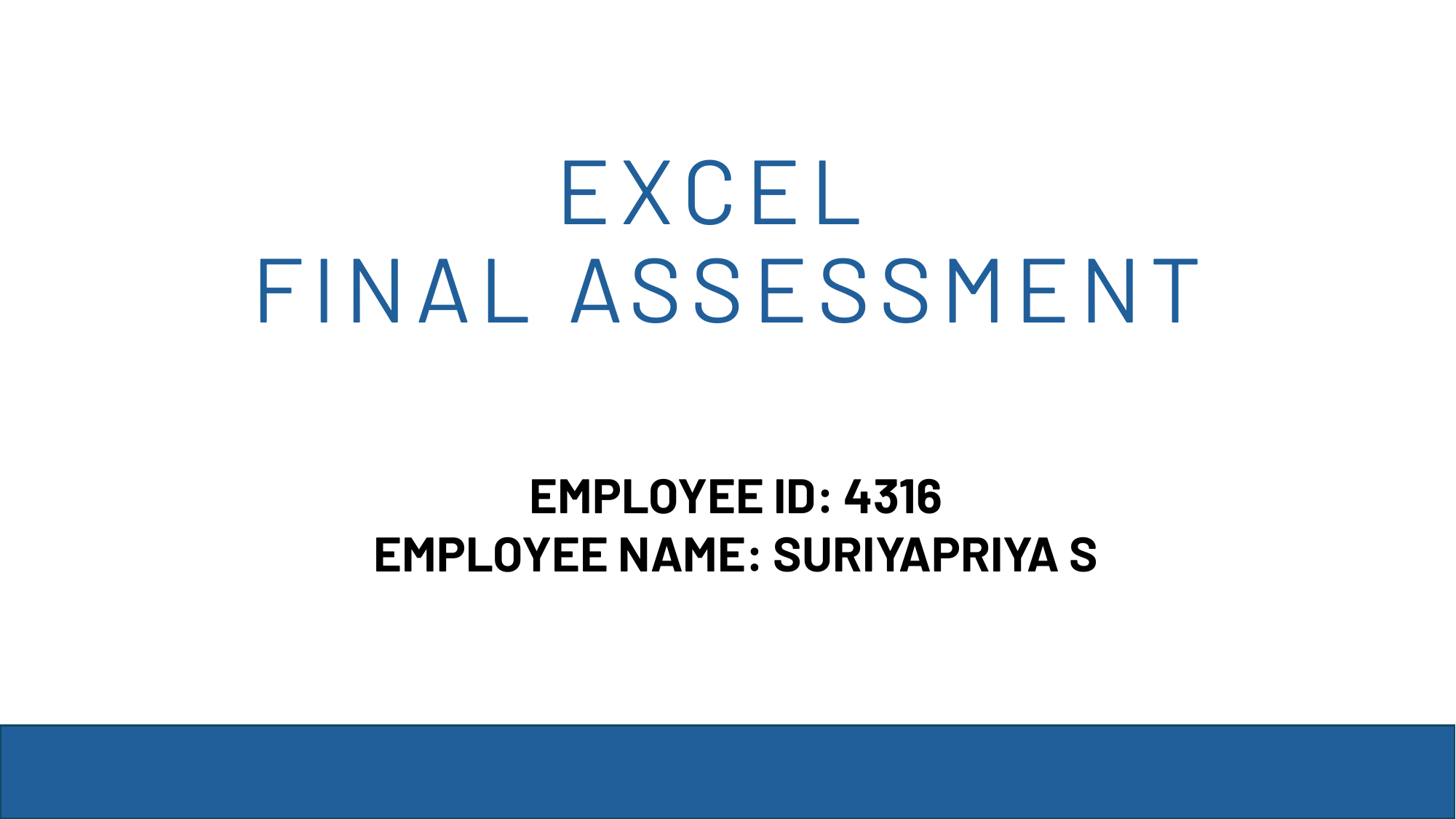

# EXCEL FINAL ASSESSMENT
EMPLOYEE ID: 4316
EMPLOYEE NAME: SURIYAPRIYA S